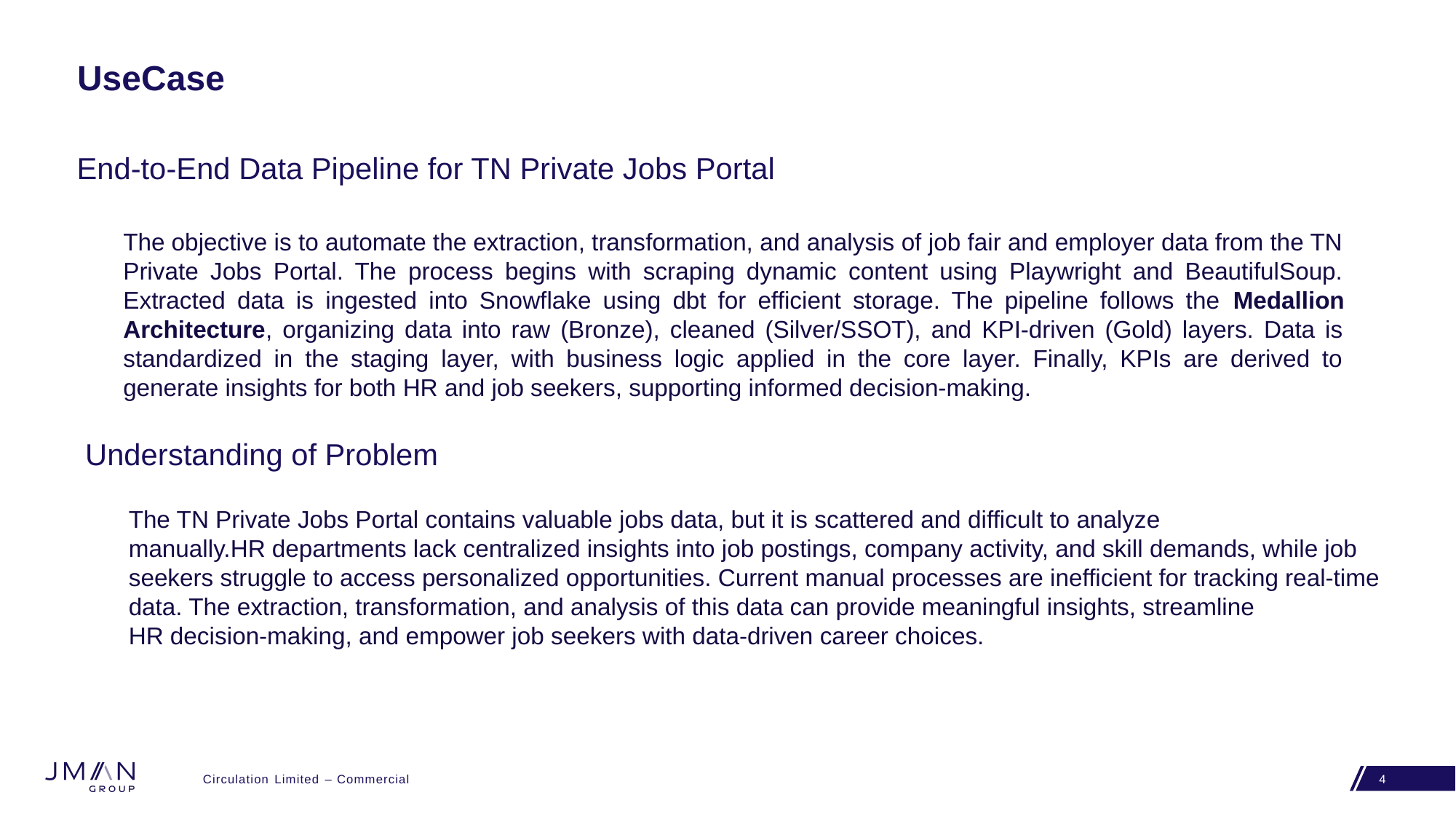

# UseCase
End-to-End Data Pipeline for TN Private Jobs Portal
The objective is to automate the extraction, transformation, and analysis of job fair and employer data from the TN Private Jobs Portal. The process begins with scraping dynamic content using Playwright and BeautifulSoup. Extracted data is ingested into Snowflake using dbt for efficient storage. The pipeline follows the Medallion Architecture, organizing data into raw (Bronze), cleaned (Silver/SSOT), and KPI-driven (Gold) layers. Data is standardized in the staging layer, with business logic applied in the core layer. Finally, KPIs are derived to generate insights for both HR and job seekers, supporting informed decision-making.

Understanding of Problem

The TN Private Jobs Portal contains valuable jobs data, but it is scattered and difficult to analyze
manually.HR departments lack centralized insights into job postings, company activity, and skill demands, while job
seekers struggle to access personalized opportunities. Current manual processes are inefficient for tracking real-time
data. The extraction, transformation, and analysis of this data can provide meaningful insights, streamline
HR decision-making, and empower job seekers with data-driven career choices.